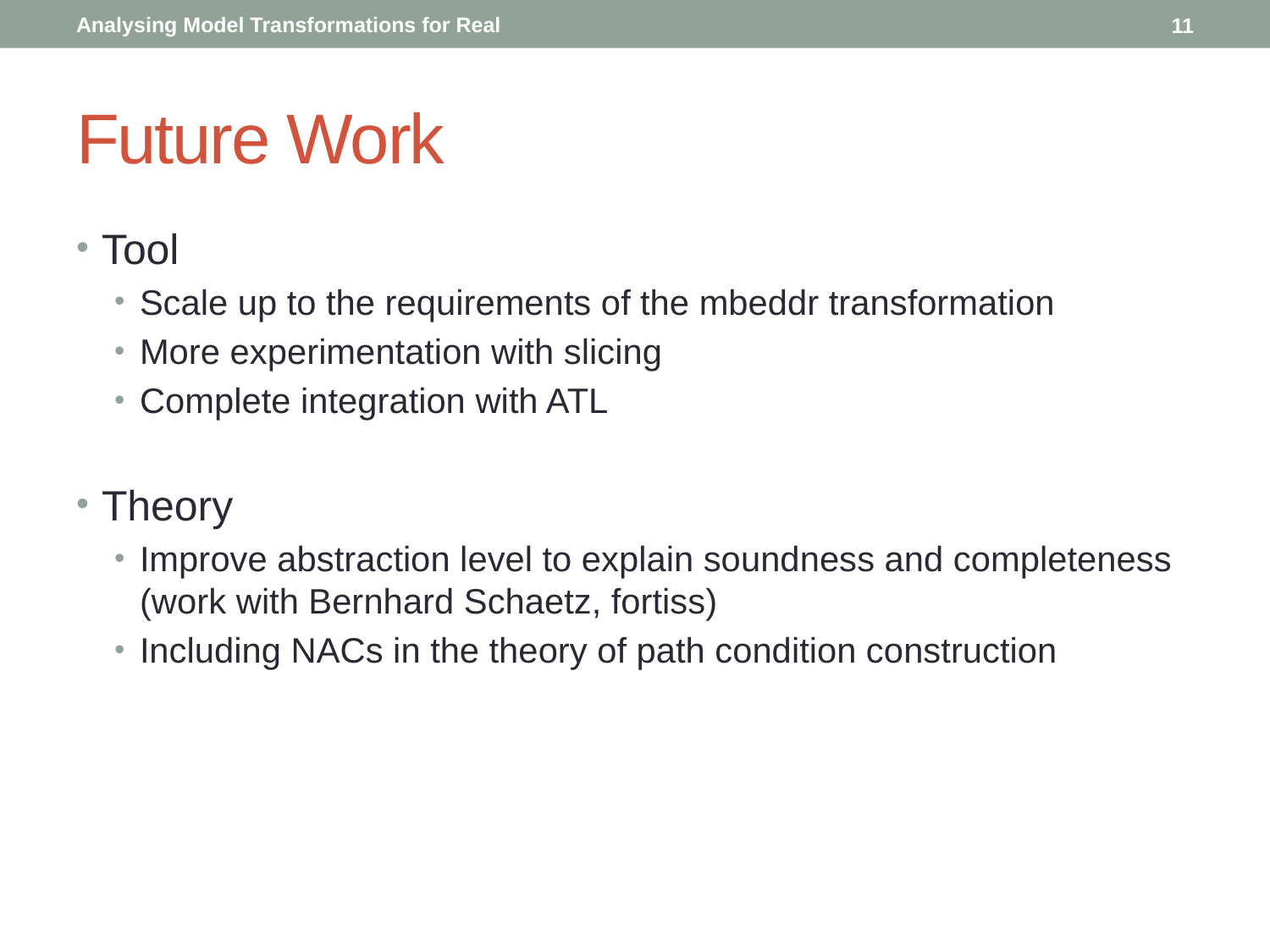

11
# Future Work
Tool
Scale up to the requirements of the mbeddr transformation
More experimentation with slicing
Complete integration with ATL

Theory
Improve abstraction level to explain soundness and completeness (work with Bernhard Schaetz, fortiss)
Including NACs in the theory of path condition construction